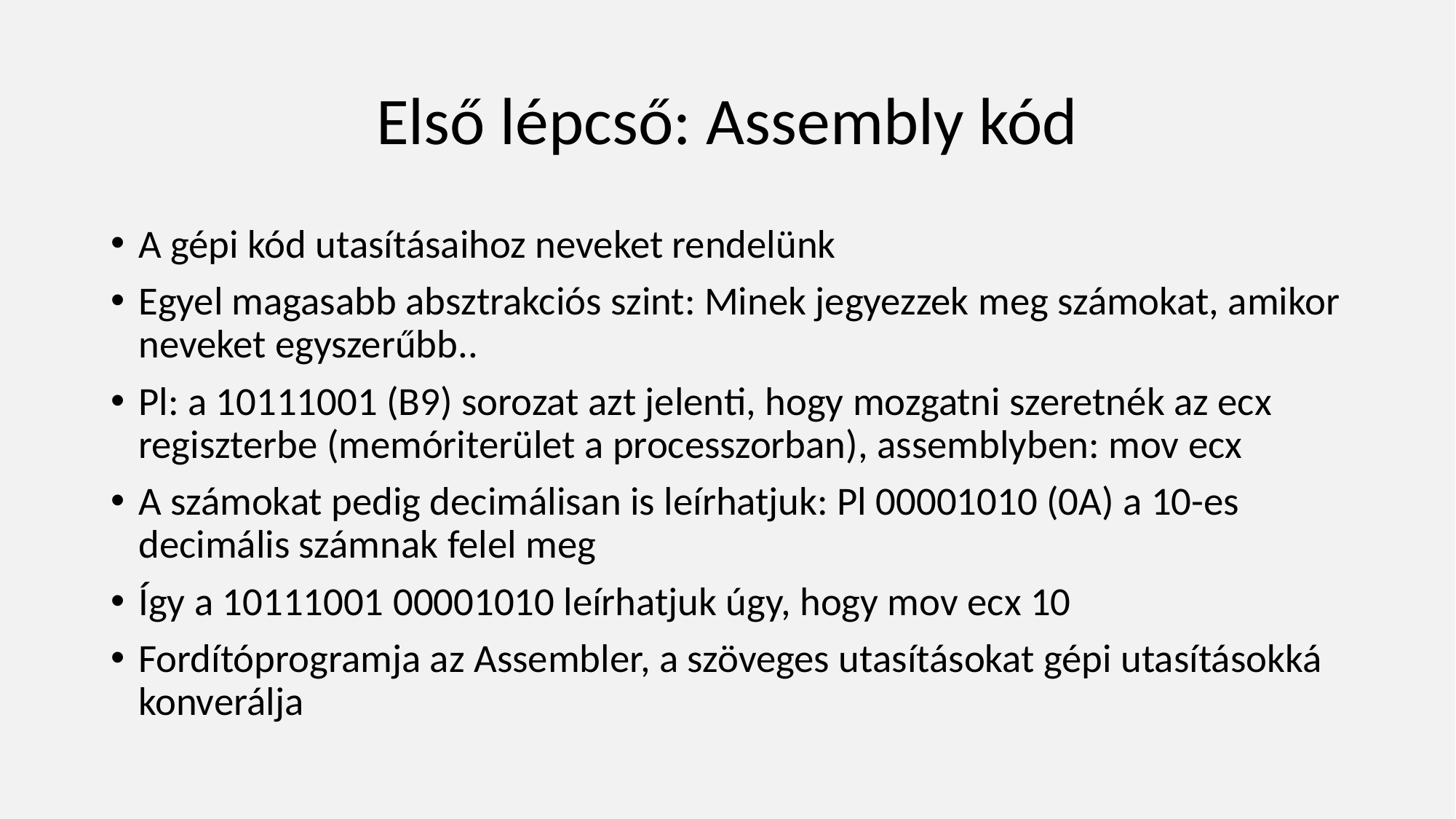

# Első lépcső: Assembly kód
A gépi kód utasításaihoz neveket rendelünk
Egyel magasabb absztrakciós szint: Minek jegyezzek meg számokat, amikor neveket egyszerűbb..
Pl: a 10111001 (B9) sorozat azt jelenti, hogy mozgatni szeretnék az ecx regiszterbe (memóriterület a processzorban), assemblyben: mov ecx
A számokat pedig decimálisan is leírhatjuk: Pl 00001010 (0A) a 10-es decimális számnak felel meg
Így a 10111001 00001010 leírhatjuk úgy, hogy mov ecx 10
Fordítóprogramja az Assembler, a szöveges utasításokat gépi utasításokká konverálja